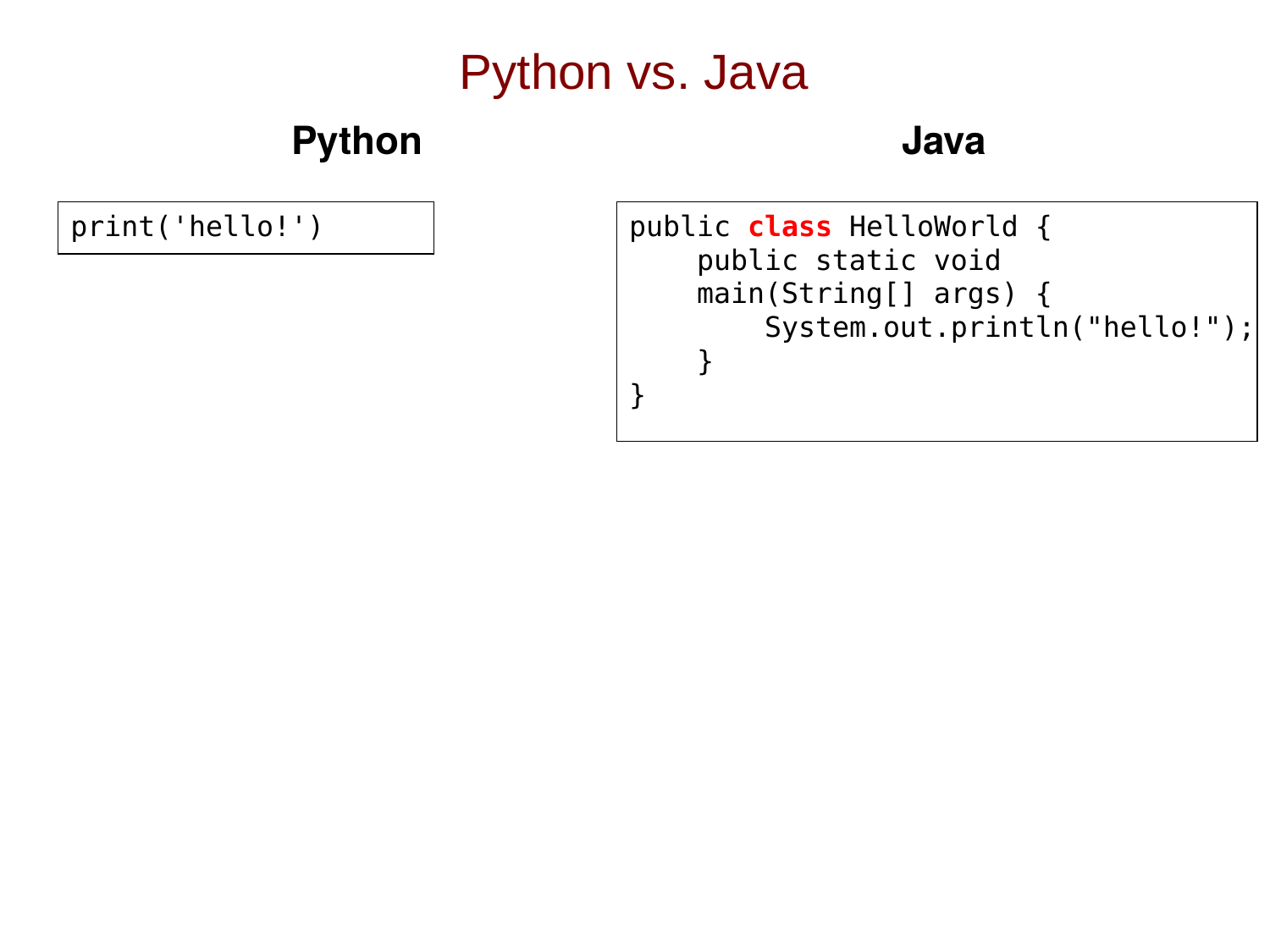

# Python vs. Java
Python

Java

print('hello!')
public class HelloWorld {
    public static void
    main(String[] args) {
        System.out.println("hello!");
    }
}